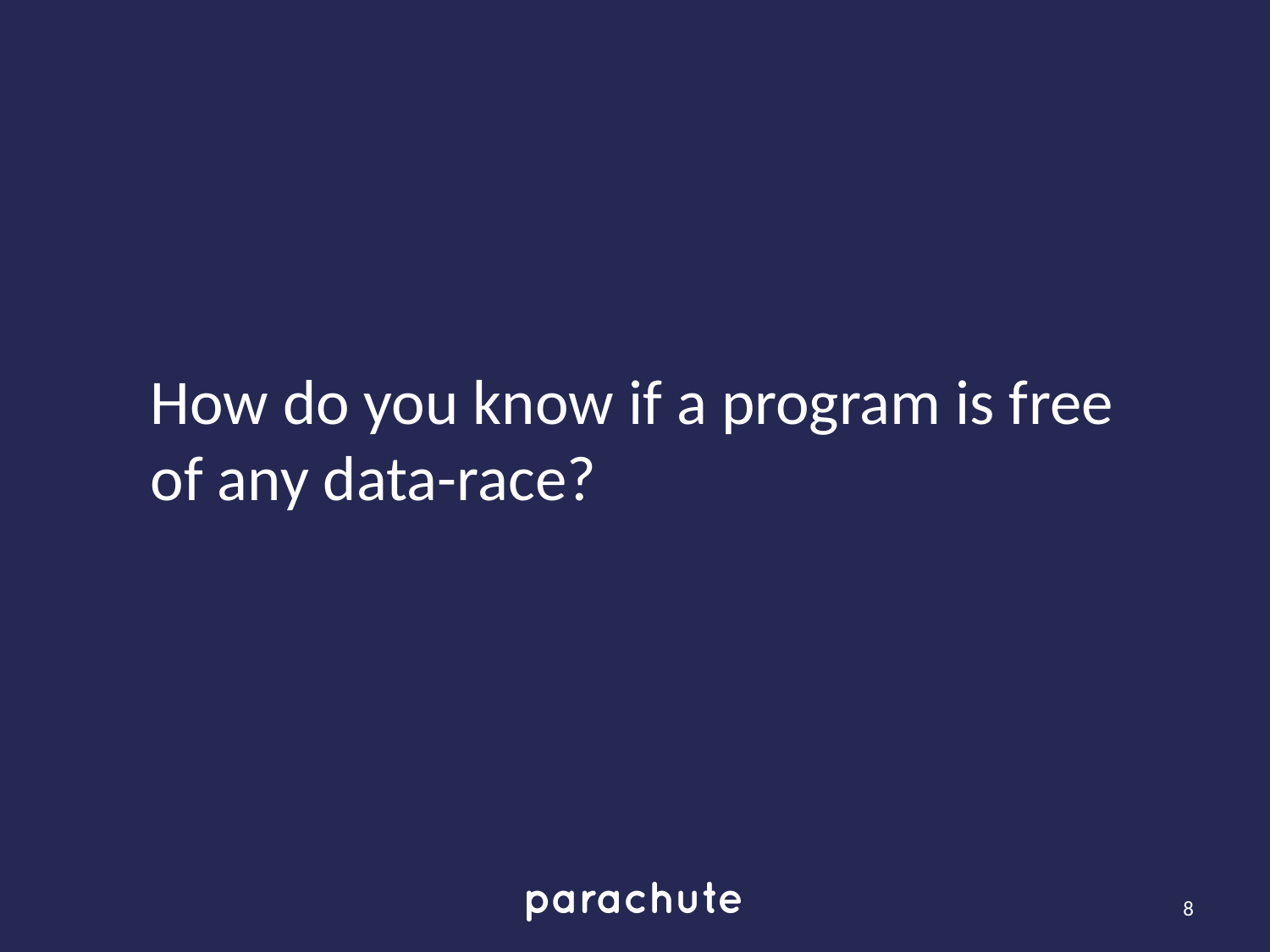

How do you know if a program is free
of any data-race?
8